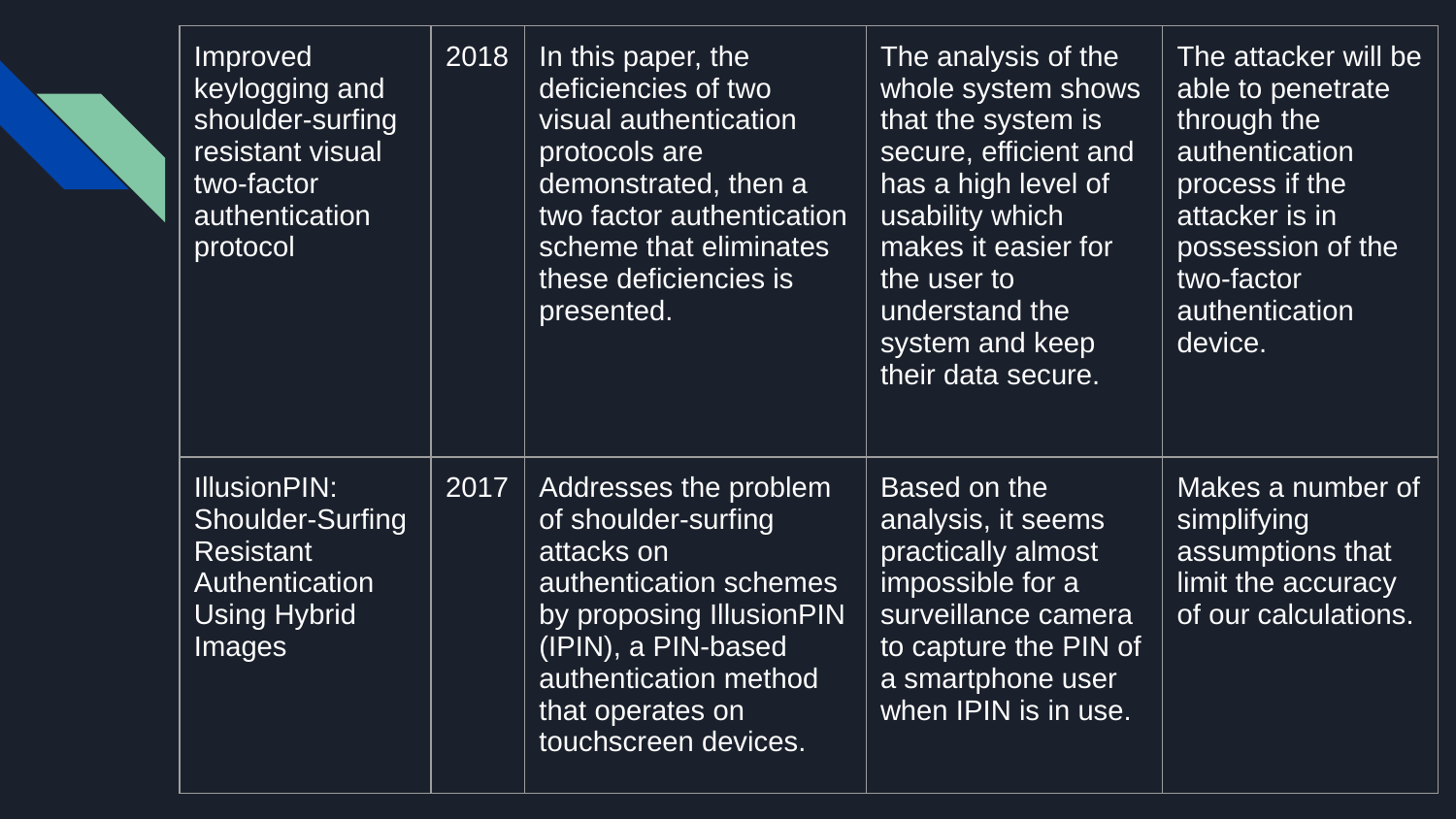

| Improved keylogging and shoulder-surfing resistant visual two-factor authentication protocol | 2018 | In this paper, the deficiencies of two visual authentication protocols are demonstrated, then a two factor authentication scheme that eliminates these deficiencies is presented. | The analysis of the whole system shows that the system is secure, efficient and has a high level of usability which makes it easier for the user to understand the system and keep their data secure. | The attacker will be able to penetrate through the authentication process if the attacker is in possession of the two-factor authentication device. |
| --- | --- | --- | --- | --- |
| IllusionPIN: Shoulder-Surfing Resistant Authentication Using Hybrid Images | 2017 | Addresses the problem of shoulder-surfing attacks on authentication schemes by proposing IllusionPIN (IPIN), a PIN-based authentication method that operates on touchscreen devices. | Based on the analysis, it seems practically almost impossible for a surveillance camera to capture the PIN of a smartphone user when IPIN is in use. | Makes a number of simplifying assumptions that limit the accuracy of our calculations. |